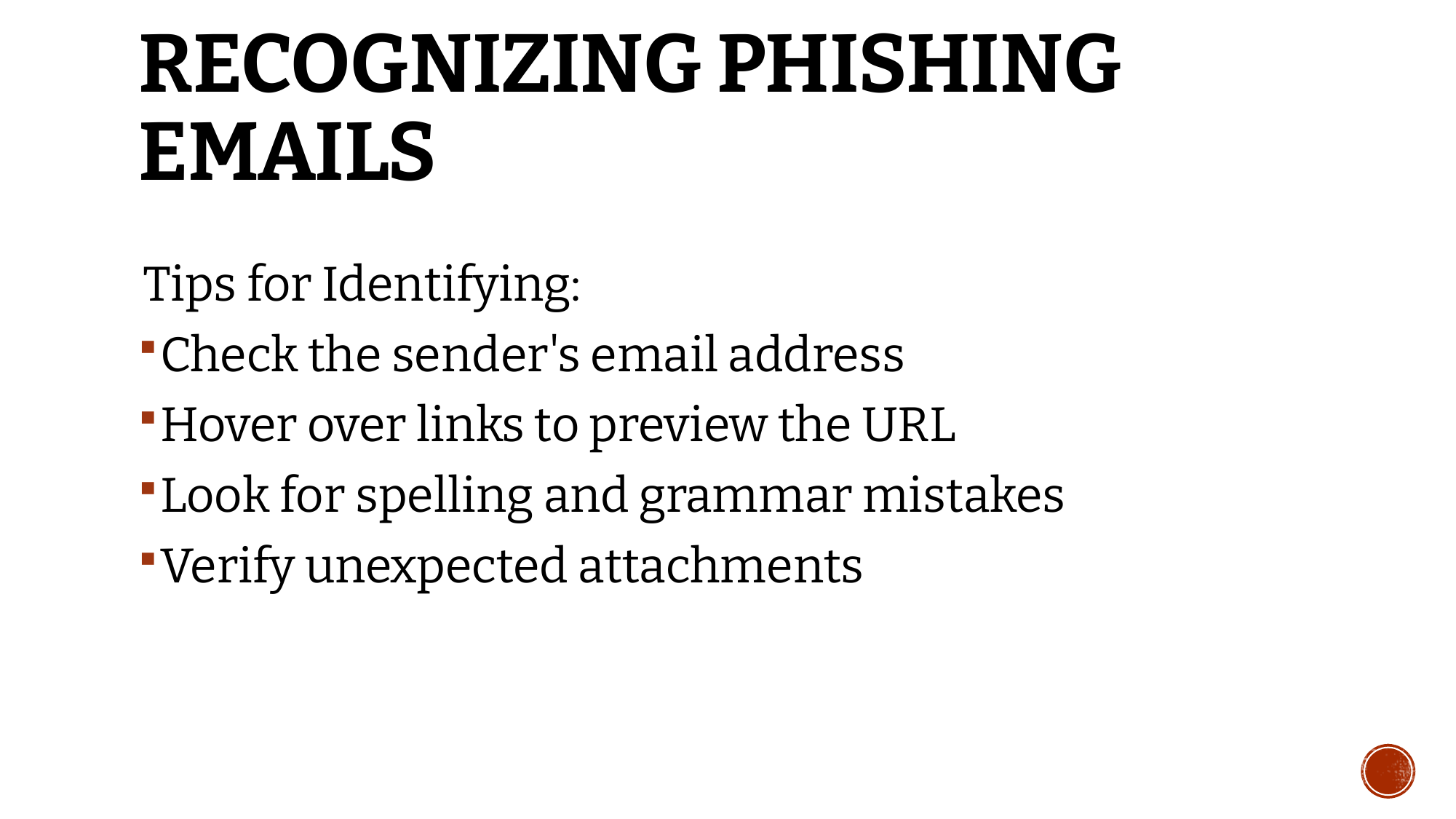

# Recognizing Phishing Emails

Tips for Identifying:
Check the sender's email address
Hover over links to preview the URL
Look for spelling and grammar mistakes
Verify unexpected attachments